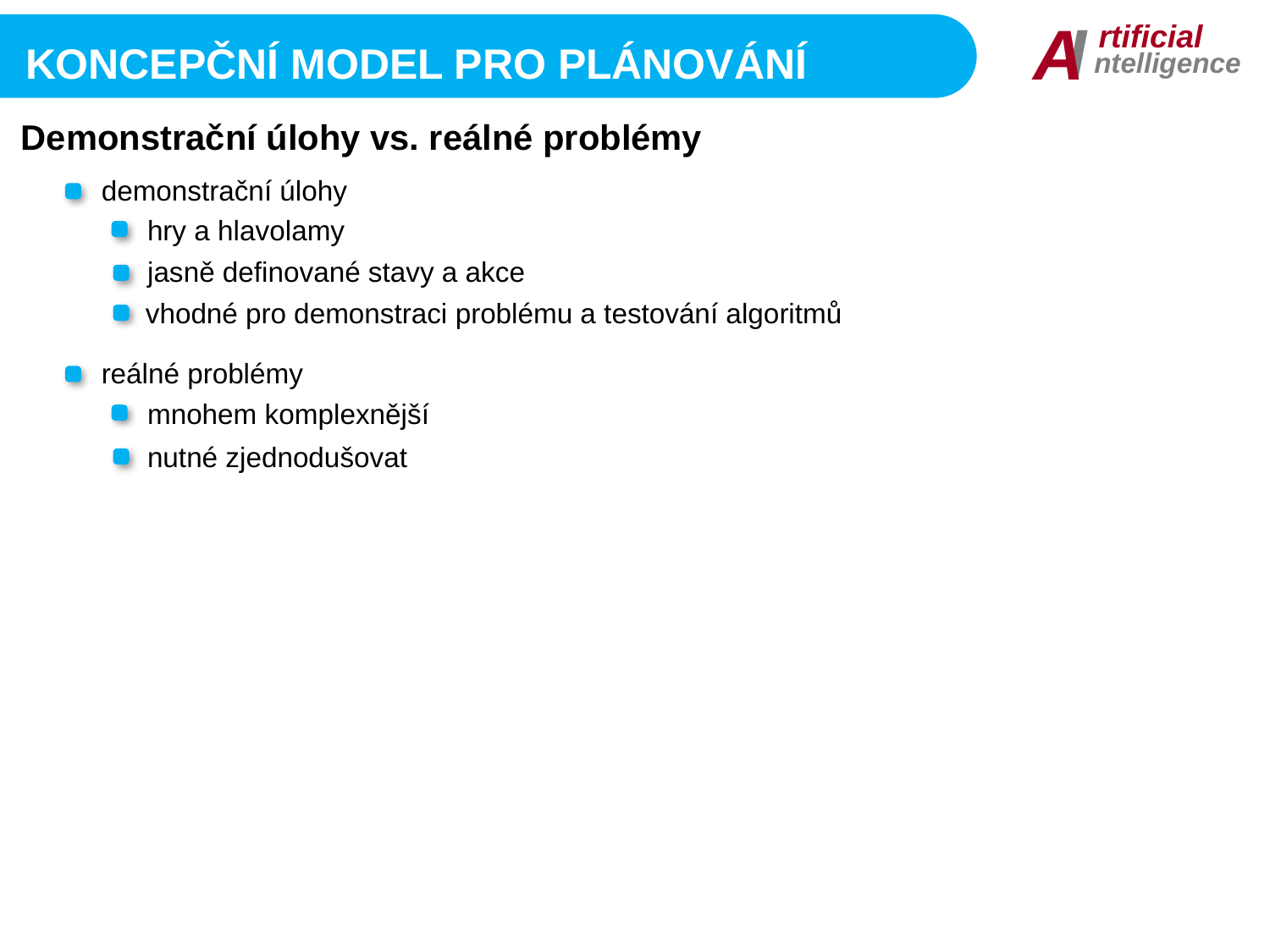

I
A
rtificial
ntelligence

Koncepční model pro plánování
Demonstrační úlohy vs. reálné problémy
demonstrační úlohy

hry a hlavolamy

jasně definované stavy a akce

vhodné pro demonstraci problému a testování algoritmů

reálné problémy

mnohem komplexnější

nutné zjednodušovat